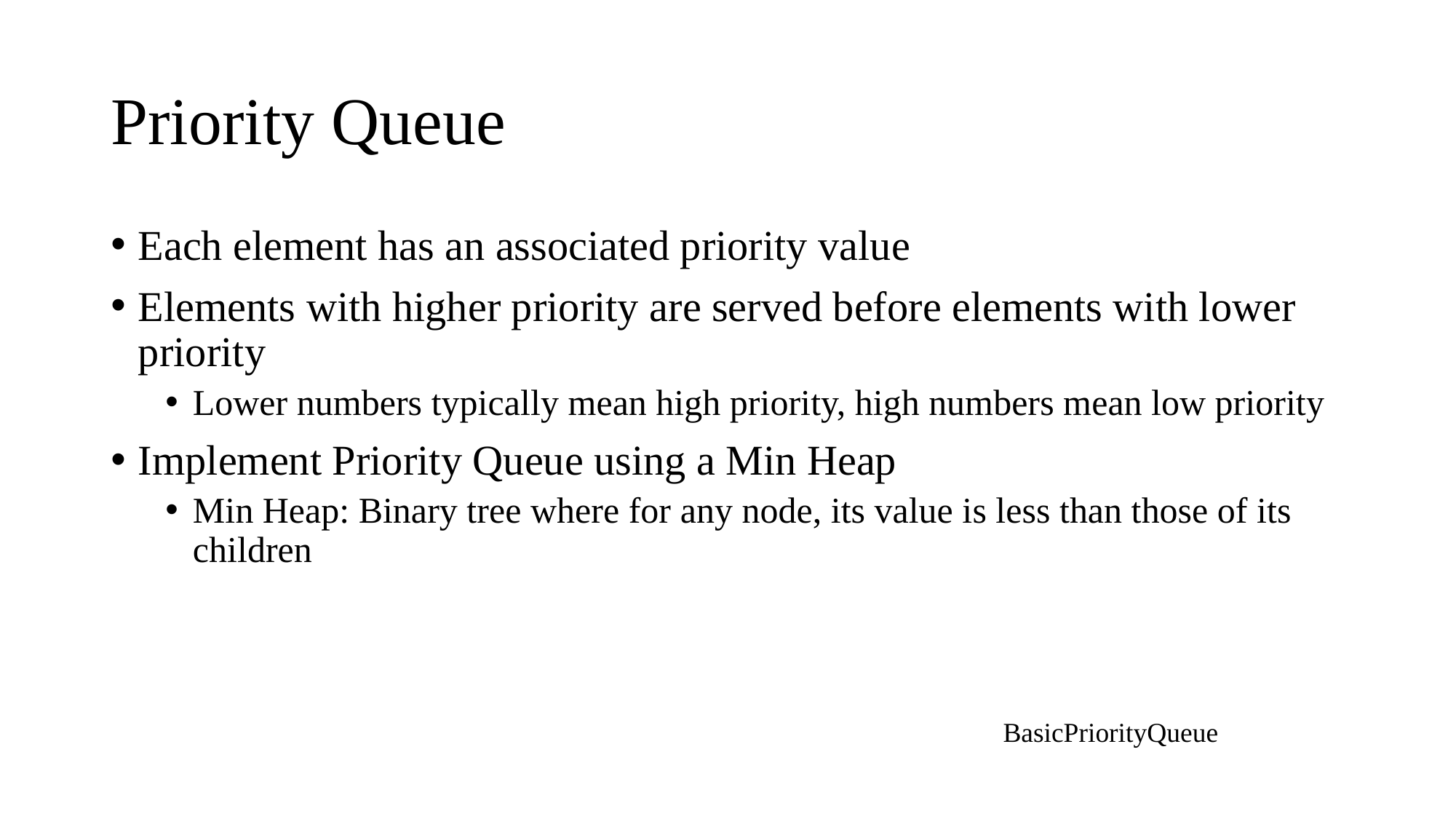

# Priority Queue
Each element has an associated priority value
Elements with higher priority are served before elements with lower priority
Lower numbers typically mean high priority, high numbers mean low priority
Implement Priority Queue using a Min Heap
Min Heap: Binary tree where for any node, its value is less than those of its children
BasicPriorityQueue